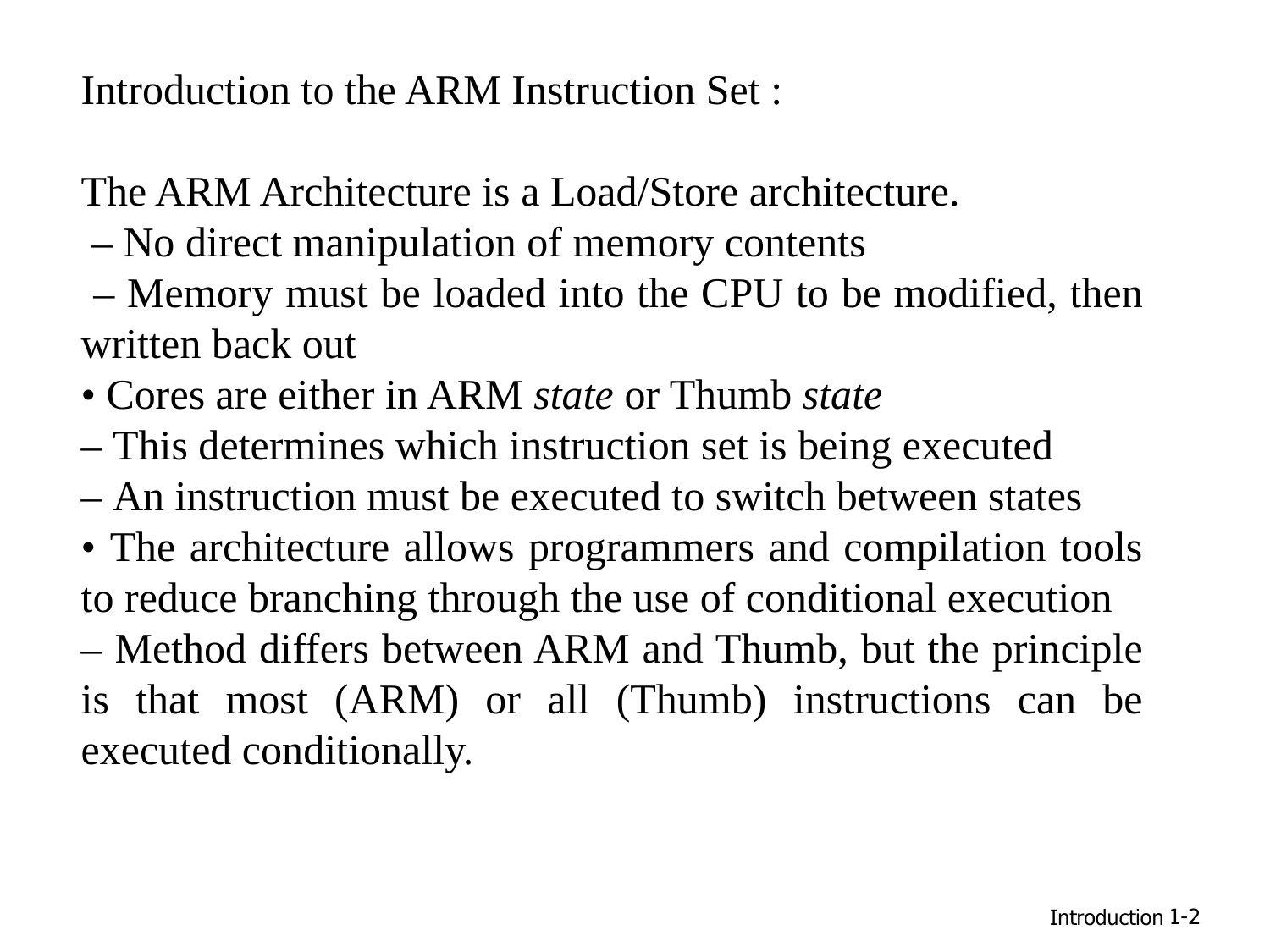

Introduction to the ARM Instruction Set :

The ARM Architecture is a Load/Store architecture.
 – No direct manipulation of memory contents
 – Memory must be loaded into the CPU to be modified, then written back out
• Cores are either in ARM state or Thumb state
– This determines which instruction set is being executed
– An instruction must be executed to switch between states
• The architecture allows programmers and compilation tools to reduce branching through the use of conditional execution
– Method differs between ARM and Thumb, but the principle is that most (ARM) or all (Thumb) instructions can be executed conditionally.
1-2
Introduction